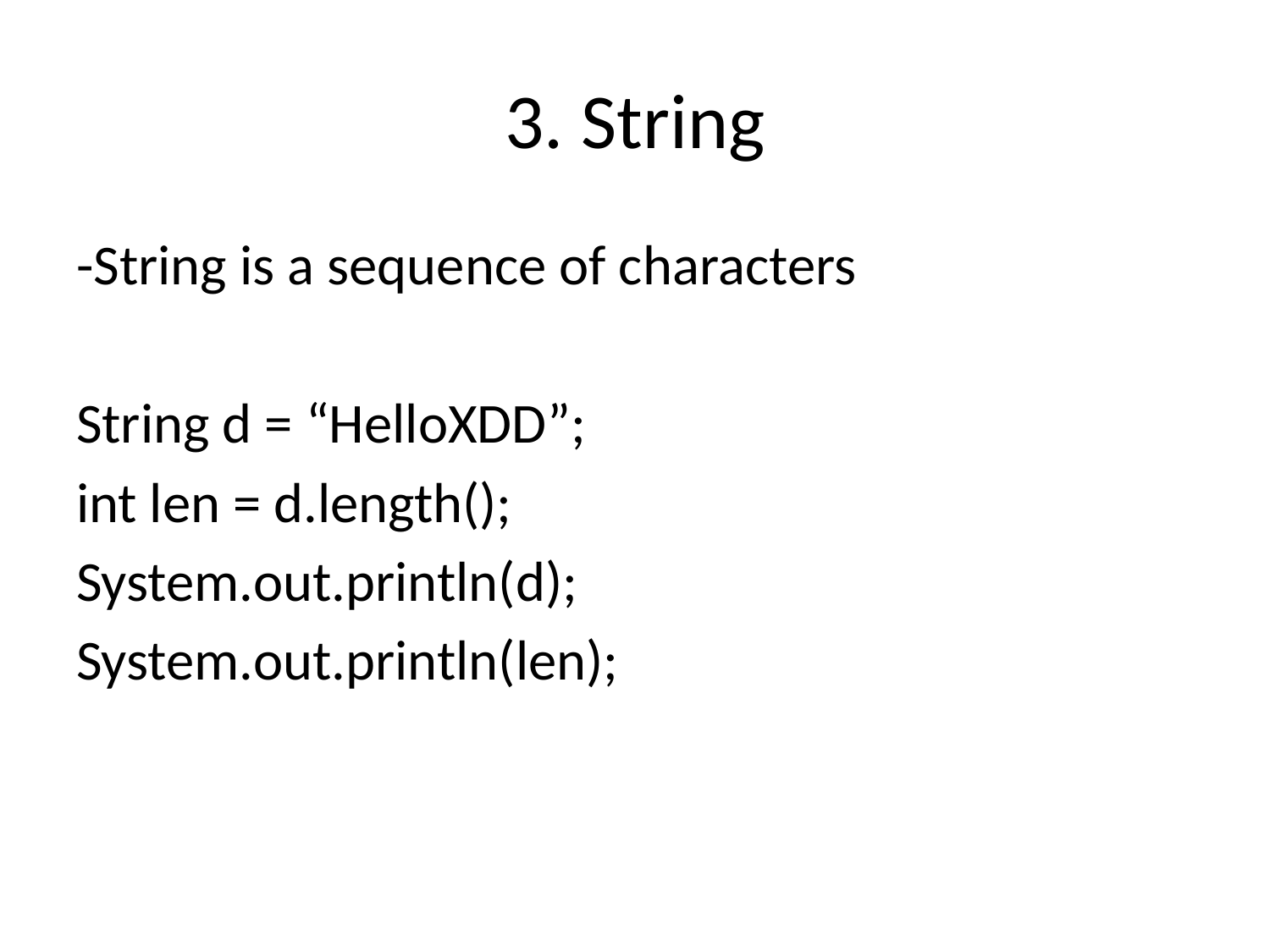

# 3. String
-String is a sequence of characters

String d = “HelloXDD”;
int len = d.length();
System.out.println(d);
System.out.println(len);